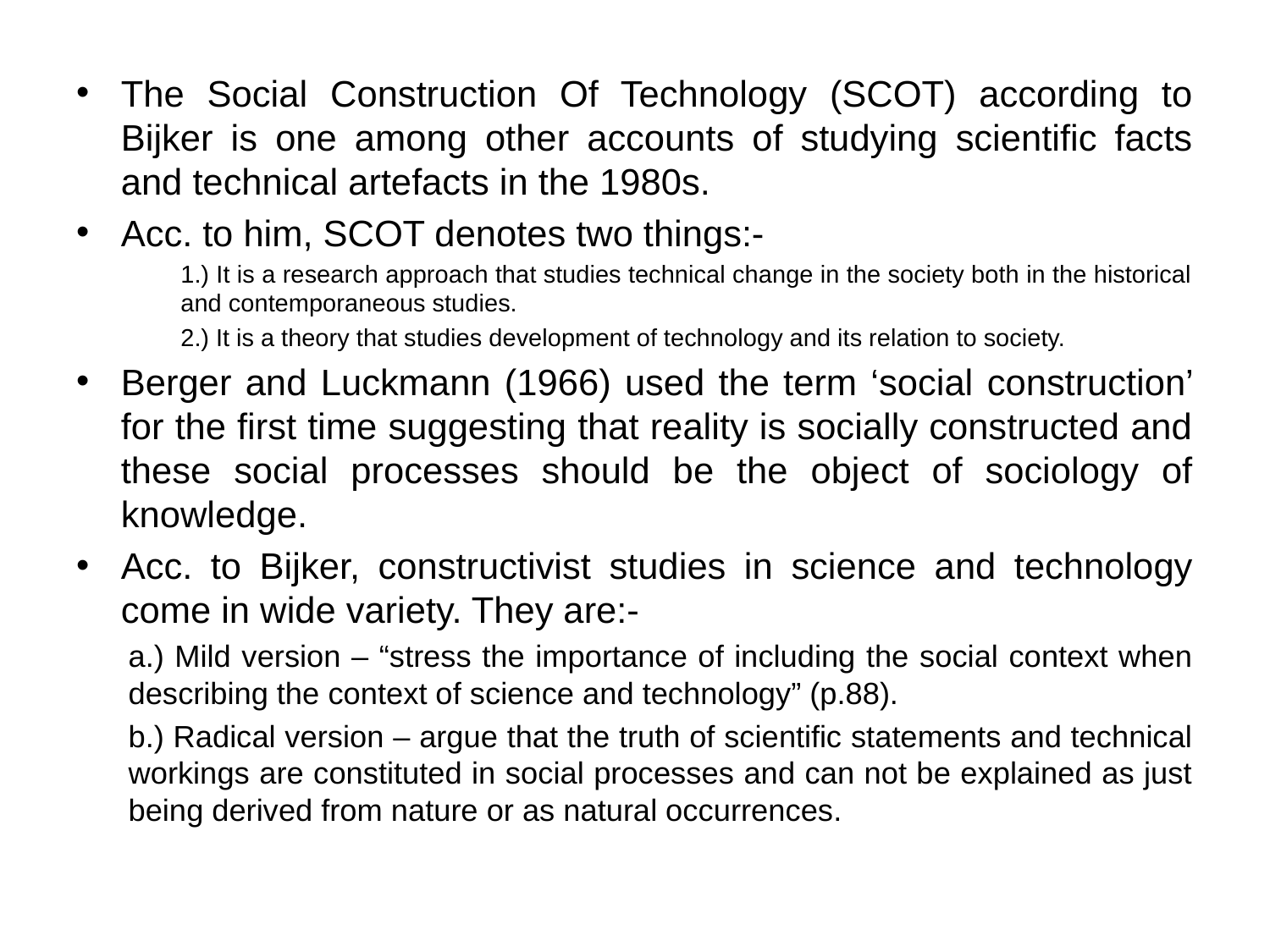

The Social Construction Of Technology (SCOT) according to Bijker is one among other accounts of studying scientific facts and technical artefacts in the 1980s.
Acc. to him, SCOT denotes two things:-
1.) It is a research approach that studies technical change in the society both in the historical and contemporaneous studies.
2.) It is a theory that studies development of technology and its relation to society.
Berger and Luckmann (1966) used the term ‘social construction’ for the first time suggesting that reality is socially constructed and these social processes should be the object of sociology of knowledge.
Acc. to Bijker, constructivist studies in science and technology come in wide variety. They are:-
a.) Mild version – “stress the importance of including the social context when describing the context of science and technology” (p.88).
b.) Radical version – argue that the truth of scientific statements and technical workings are constituted in social processes and can not be explained as just being derived from nature or as natural occurrences.